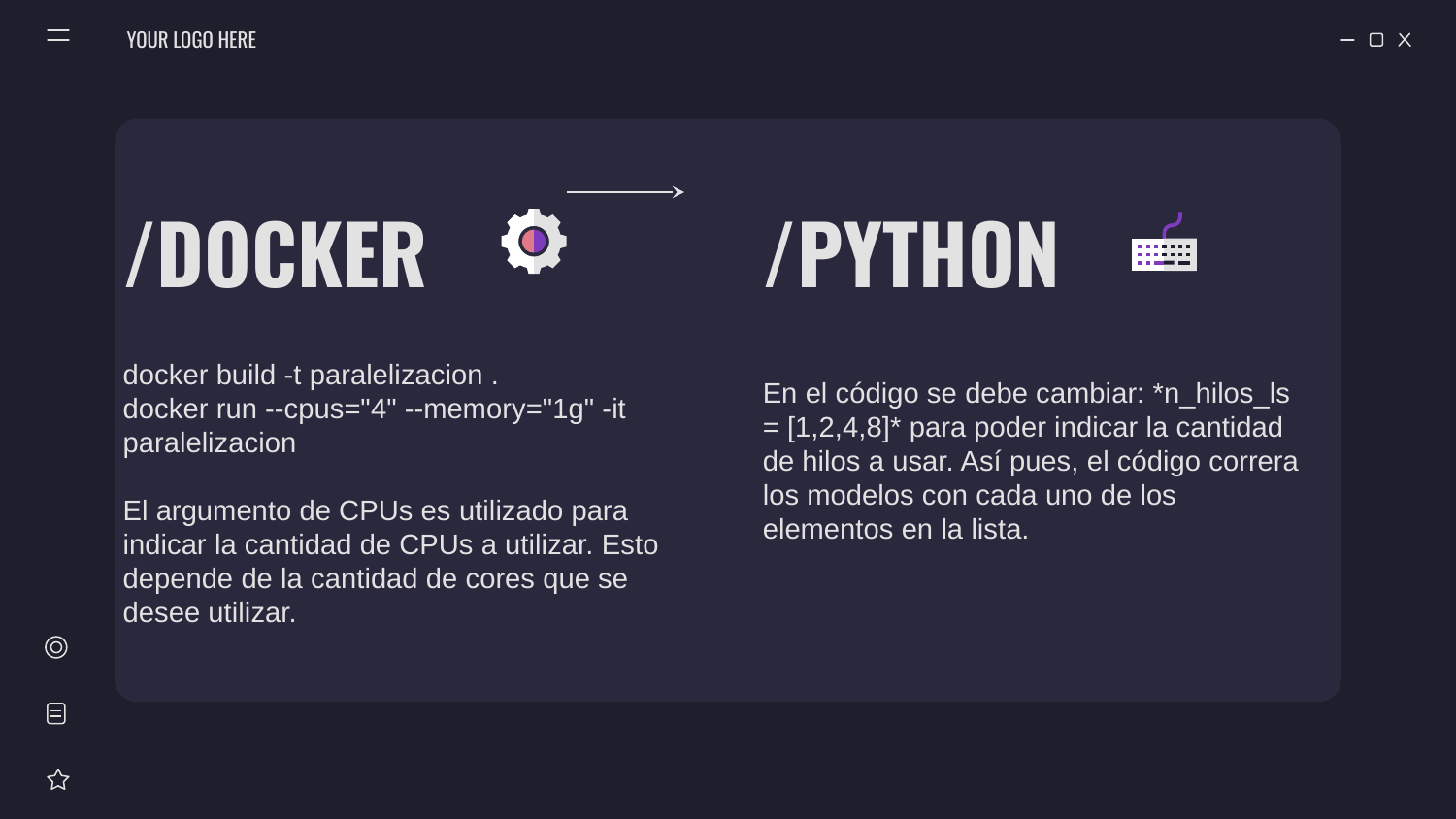

YOUR LOGO HERE

/DOCKER
# /PYTHON

En el código se debe cambiar: *n_hilos_ls = [1,2,4,8]* para poder indicar la cantidad de hilos a usar. Así pues, el código correra los modelos con cada uno de los elementos en la lista.
docker build -t paralelizacion .
docker run --cpus="4" --memory="1g" -it paralelizacion

El argumento de CPUs es utilizado para indicar la cantidad de CPUs a utilizar. Esto depende de la cantidad de cores que se desee utilizar.